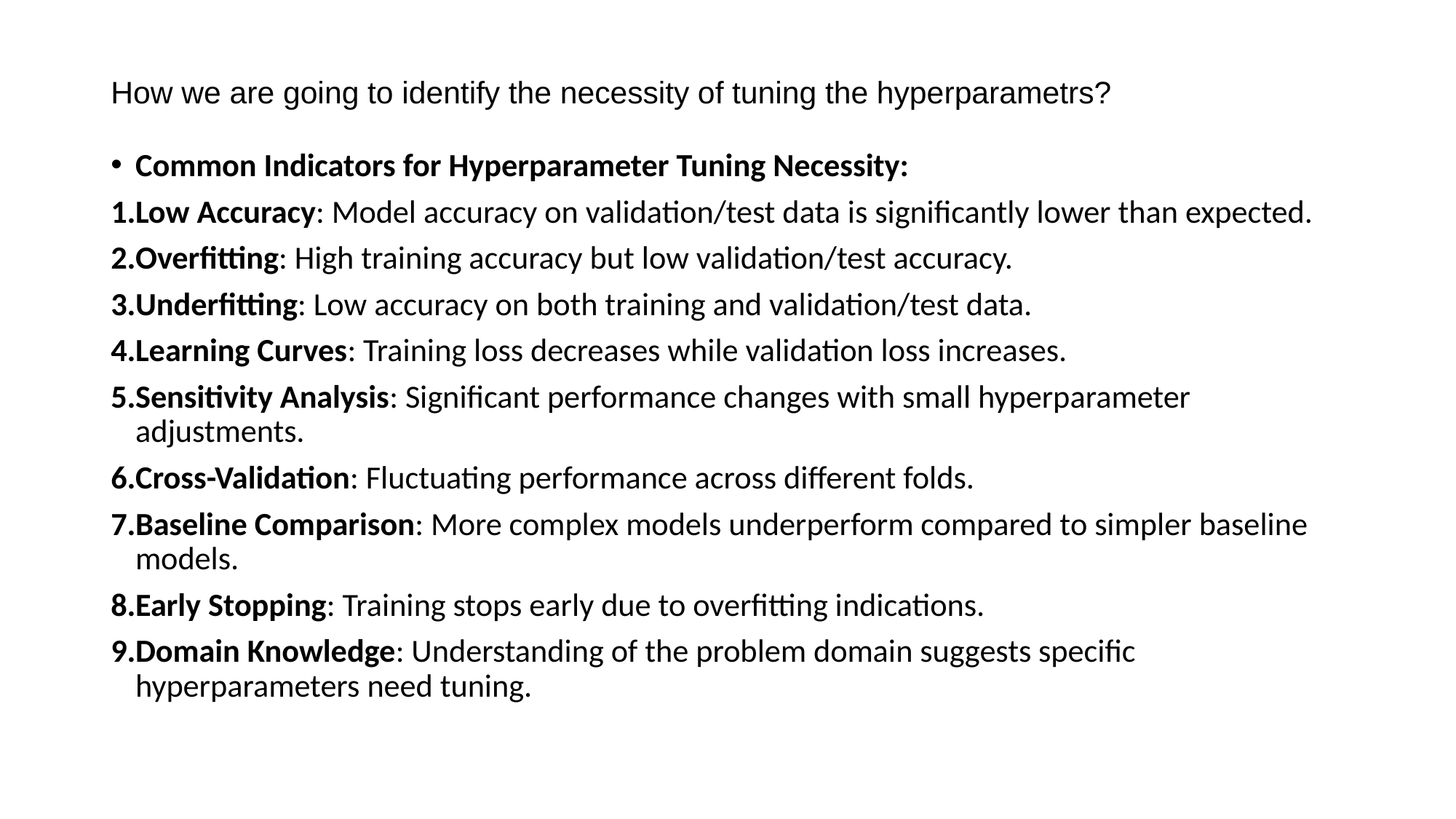

# How we are going to identify the necessity of tuning the hyperparametrs?
Common Indicators for Hyperparameter Tuning Necessity:
Low Accuracy: Model accuracy on validation/test data is significantly lower than expected.
Overfitting: High training accuracy but low validation/test accuracy.
Underfitting: Low accuracy on both training and validation/test data.
Learning Curves: Training loss decreases while validation loss increases.
Sensitivity Analysis: Significant performance changes with small hyperparameter adjustments.
Cross-Validation: Fluctuating performance across different folds.
Baseline Comparison: More complex models underperform compared to simpler baseline models.
Early Stopping: Training stops early due to overfitting indications.
Domain Knowledge: Understanding of the problem domain suggests specific hyperparameters need tuning.